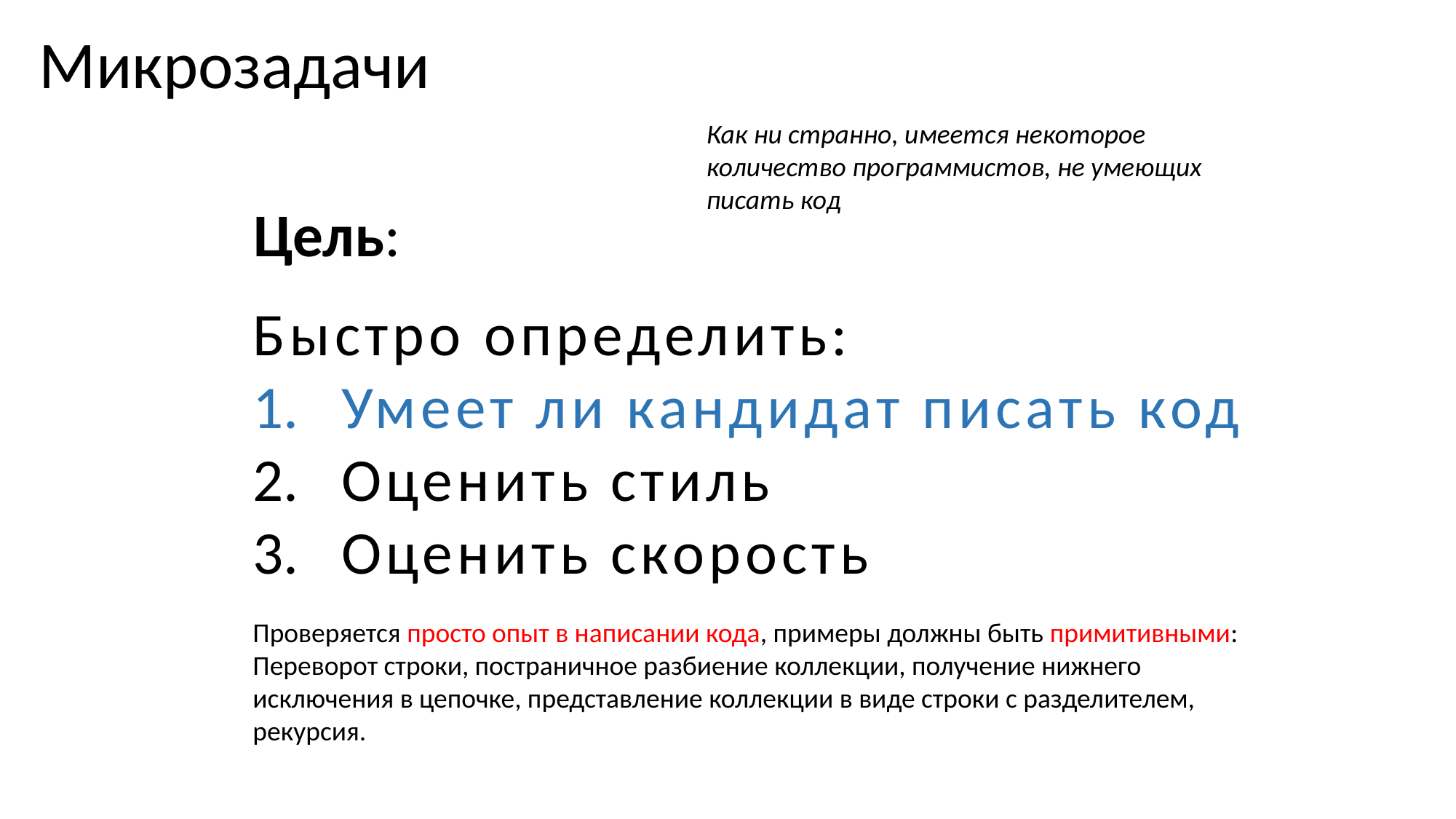

# Микрозадачи
Как ни странно, имеется некоторое количество программистов, не умеющих писать код
Цель:
Быстро определить:
Умеет ли кандидат писать код
Оценить стиль
Оценить скорость
Проверяется просто опыт в написании кода, примеры должны быть примитивными:
Переворот строки, постраничное разбиение коллекции, получение нижнего исключения в цепочке, представление коллекции в виде строки с разделителем, рекурсия.